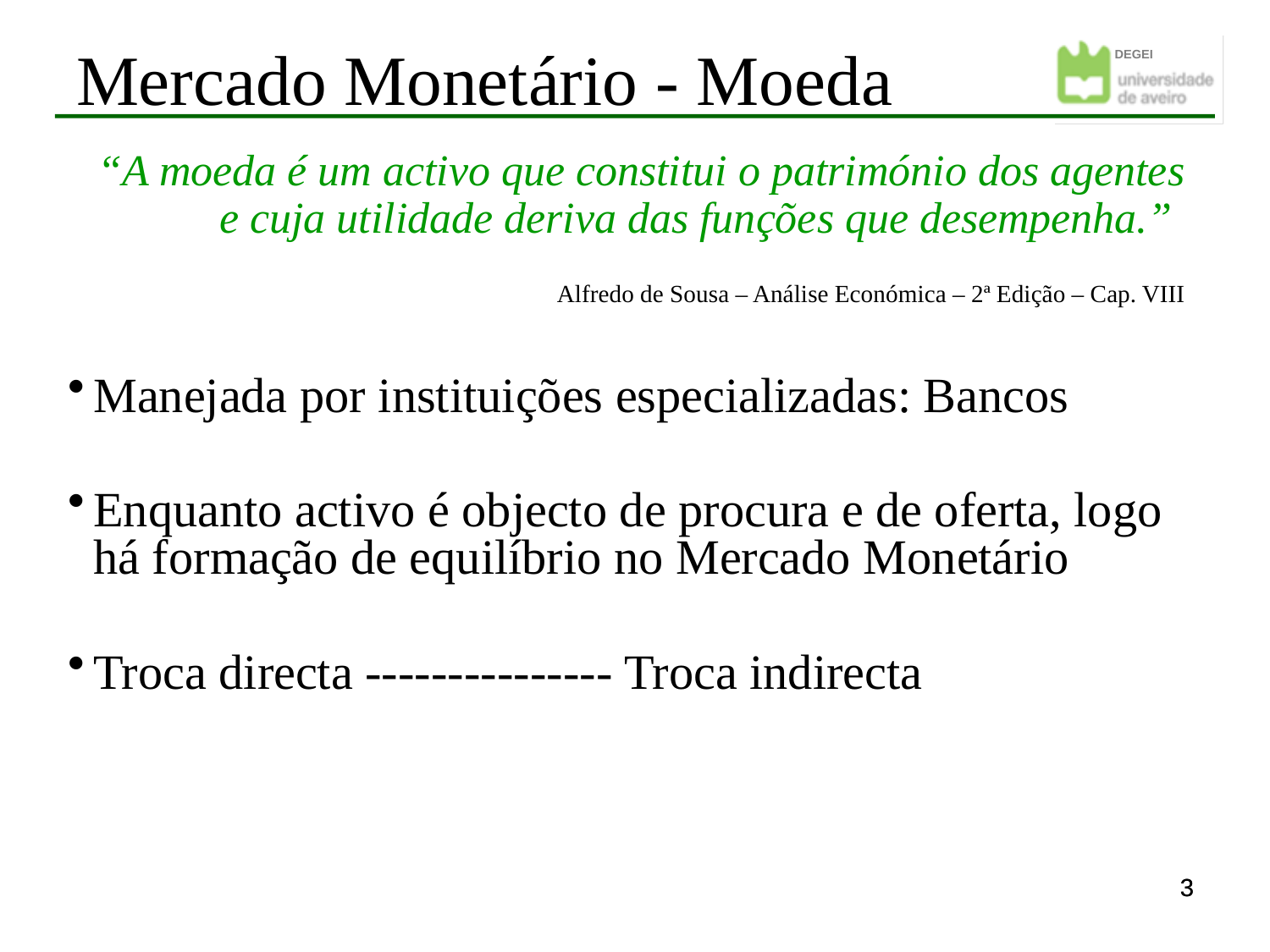

Mercado Monetário - Moeda
	“A moeda é um activo que constitui o património dos agentes e cuja utilidade deriva das funções que desempenha.”

Alfredo de Sousa – Análise Económica – 2ª Edição – Cap. VIII

Manejada por instituições especializadas: Bancos

Enquanto activo é objecto de procura e de oferta, logo há formação de equilíbrio no Mercado Monetário

Troca directa --------------- Troca indirecta
3
3